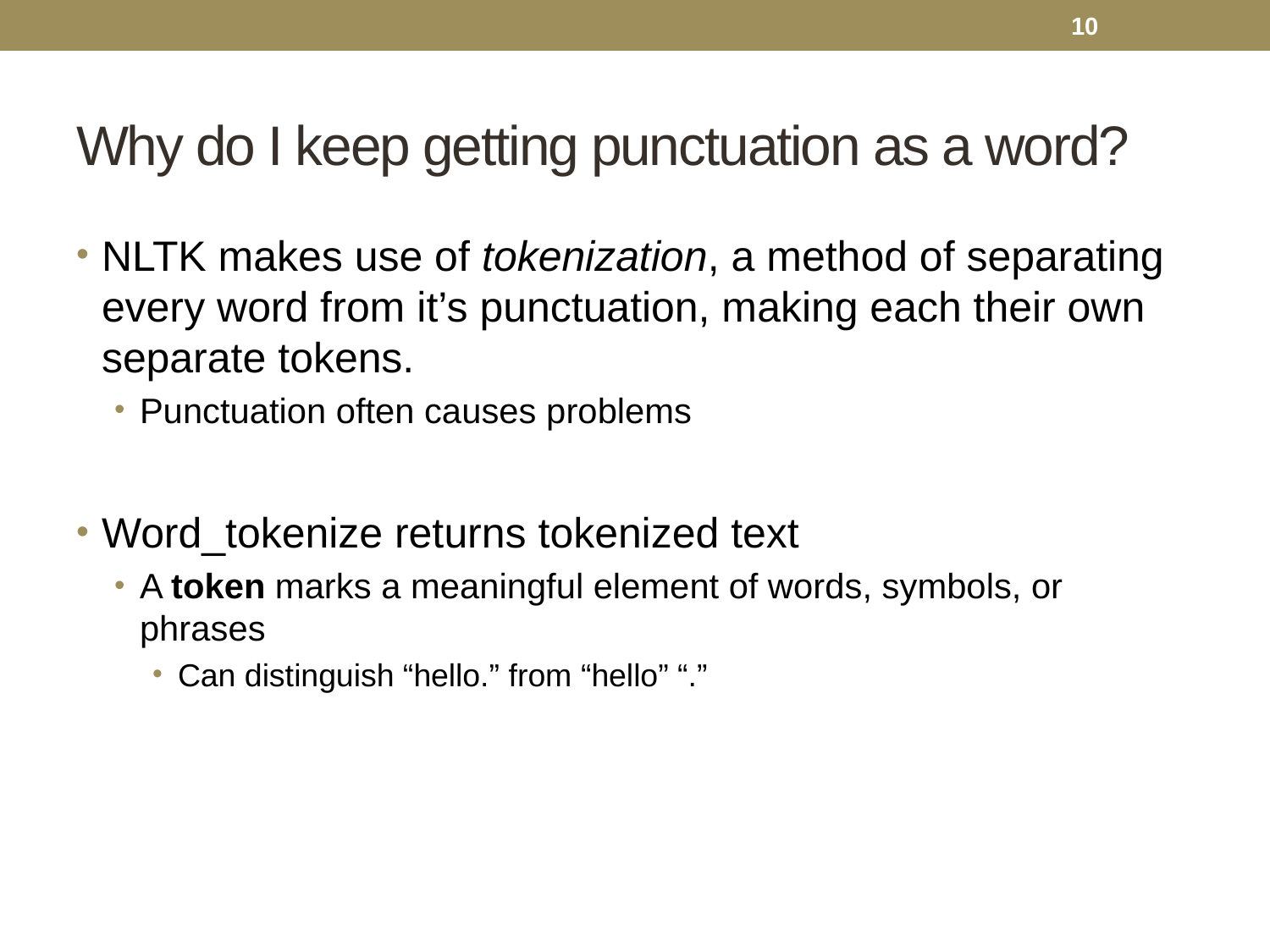

10
# Why do I keep getting punctuation as a word?
NLTK makes use of tokenization, a method of separating every word from it’s punctuation, making each their own separate tokens.
Punctuation often causes problems

Word_tokenize returns tokenized text
A token marks a meaningful element of words, symbols, or phrases
Can distinguish “hello.” from “hello” “.”